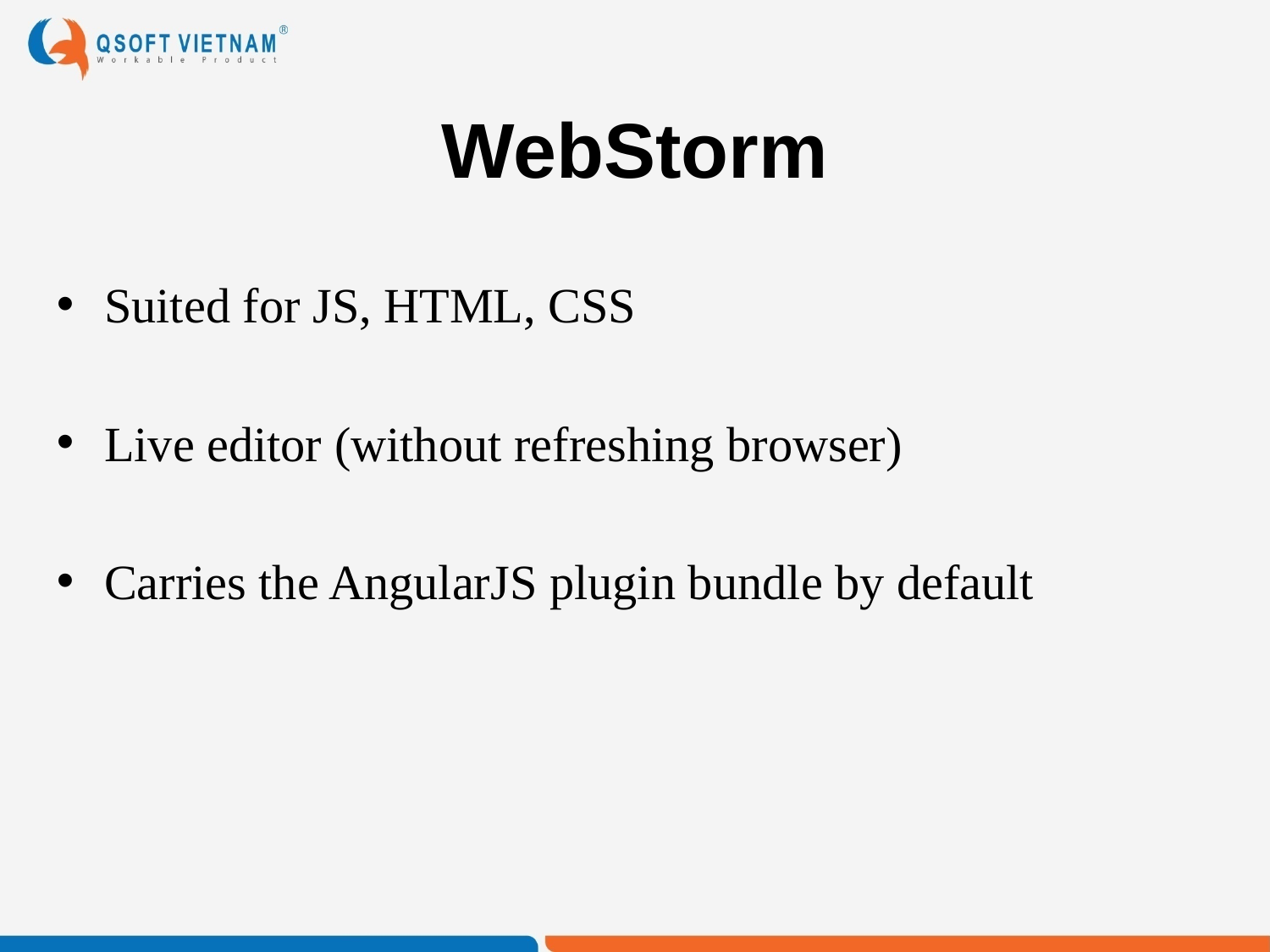

# WebStorm
Suited for JS, HTML, CSS

Live editor (without refreshing browser)

Carries the AngularJS plugin bundle by default